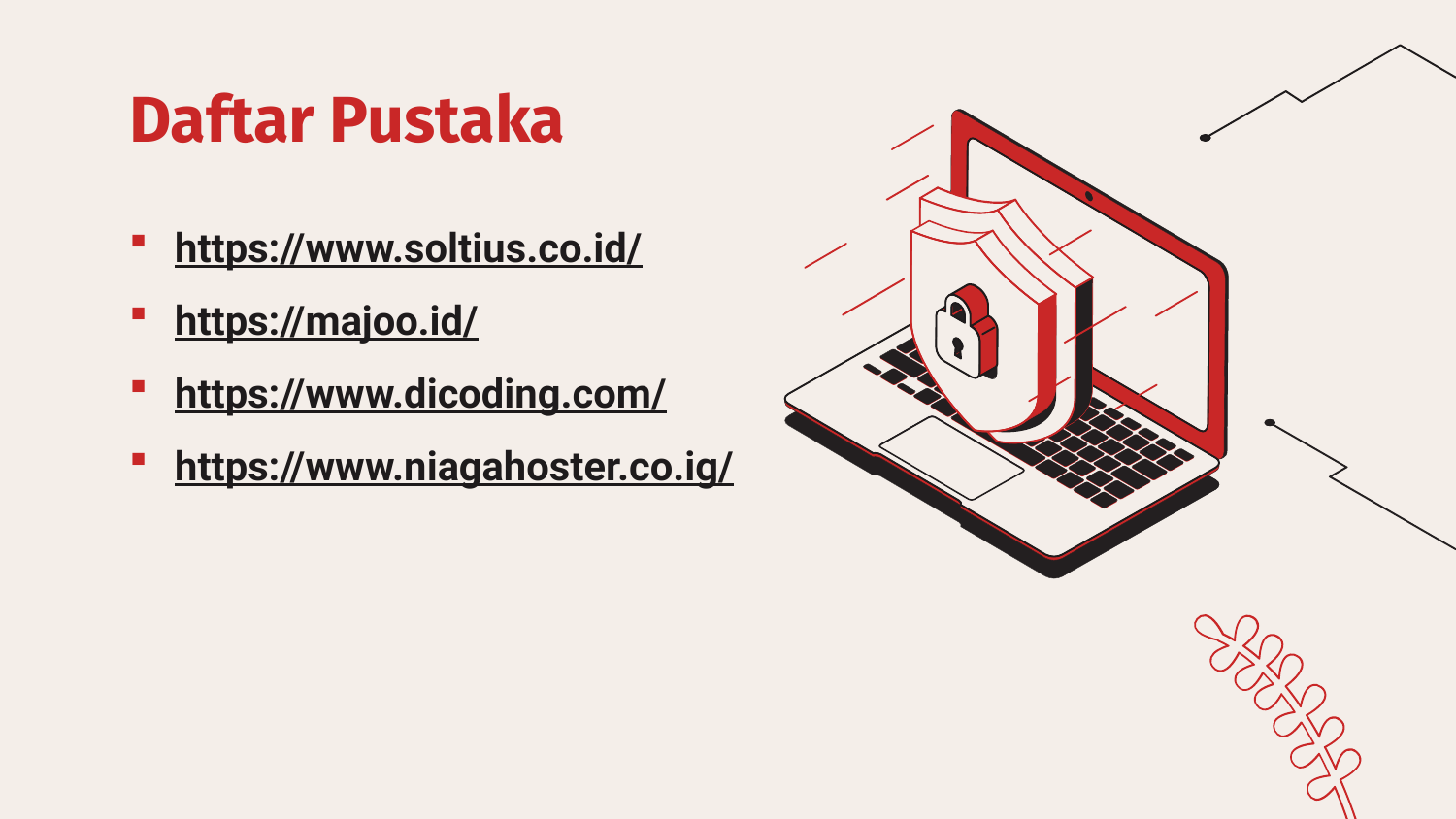

# Daftar Pustaka

https://www.soltius.co.id/
https://majoo.id/
https://www.dicoding.com/
https://www.niagahoster.co.ig/